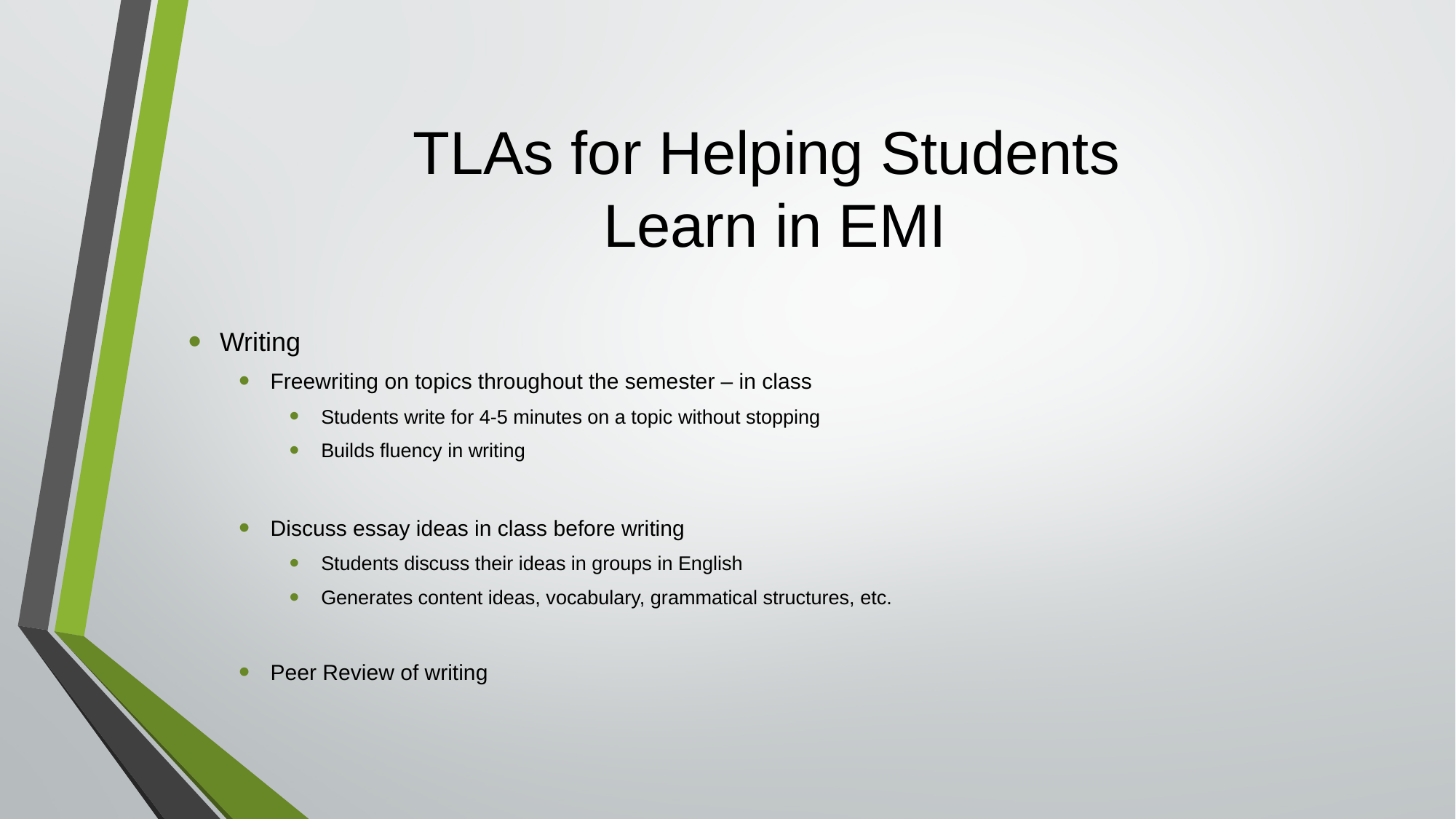

# TLAs for Helping Students Learn in EMI
Writing
Freewriting on topics throughout the semester – in class
Students write for 4-5 minutes on a topic without stopping
Builds fluency in writing

Discuss essay ideas in class before writing
Students discuss their ideas in groups in English
Generates content ideas, vocabulary, grammatical structures, etc.

Peer Review of writing